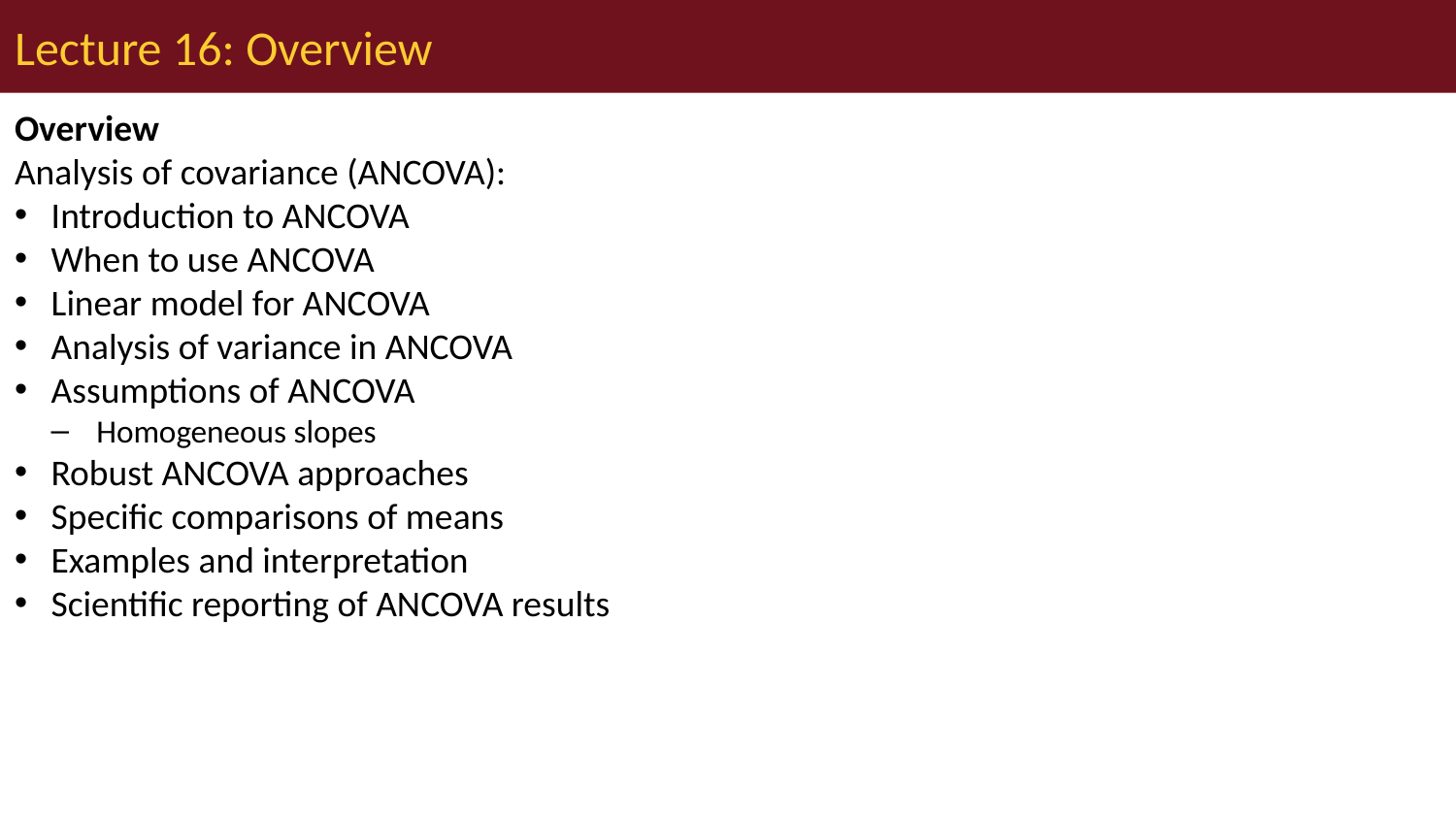

# Lecture 16: Overview
Overview
Analysis of covariance (ANCOVA):
Introduction to ANCOVA
When to use ANCOVA
Linear model for ANCOVA
Analysis of variance in ANCOVA
Assumptions of ANCOVA
Homogeneous slopes
Robust ANCOVA approaches
Specific comparisons of means
Examples and interpretation
Scientific reporting of ANCOVA results